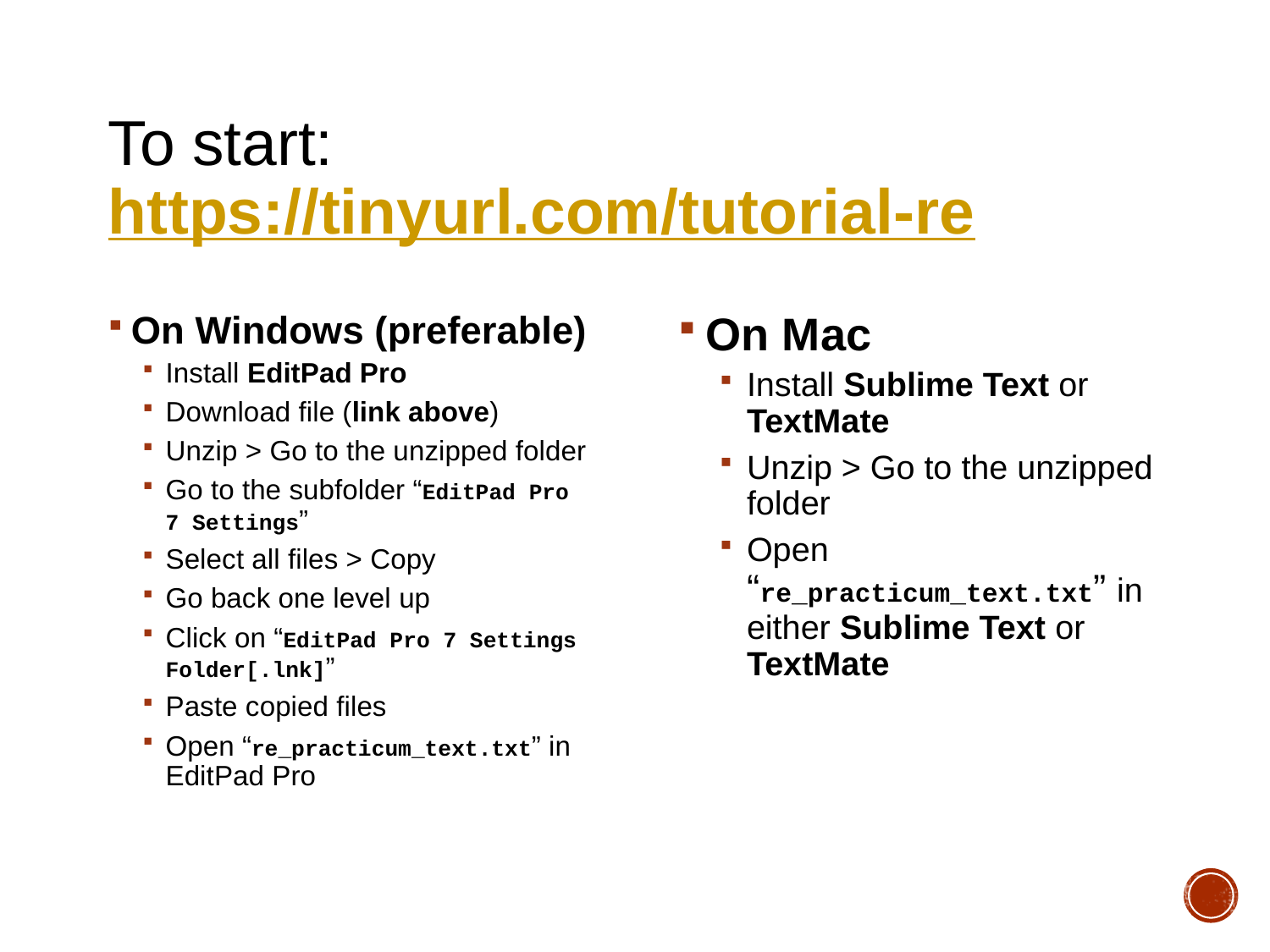

# To start: https://tinyurl.com/tutorial-re
On Windows (preferable)
Install EditPad Pro
Download file (link above)
Unzip > Go to the unzipped folder
Go to the subfolder “EditPad Pro 7 Settings”
Select all files > Copy
Go back one level up
Click on “EditPad Pro 7 Settings Folder[.lnk]”
Paste copied files
Open “re_practicum_text.txt” in EditPad Pro
On Mac
Install Sublime Text or TextMate
Unzip > Go to the unzipped folder
Open “re_practicum_text.txt” in either Sublime Text or TextMate